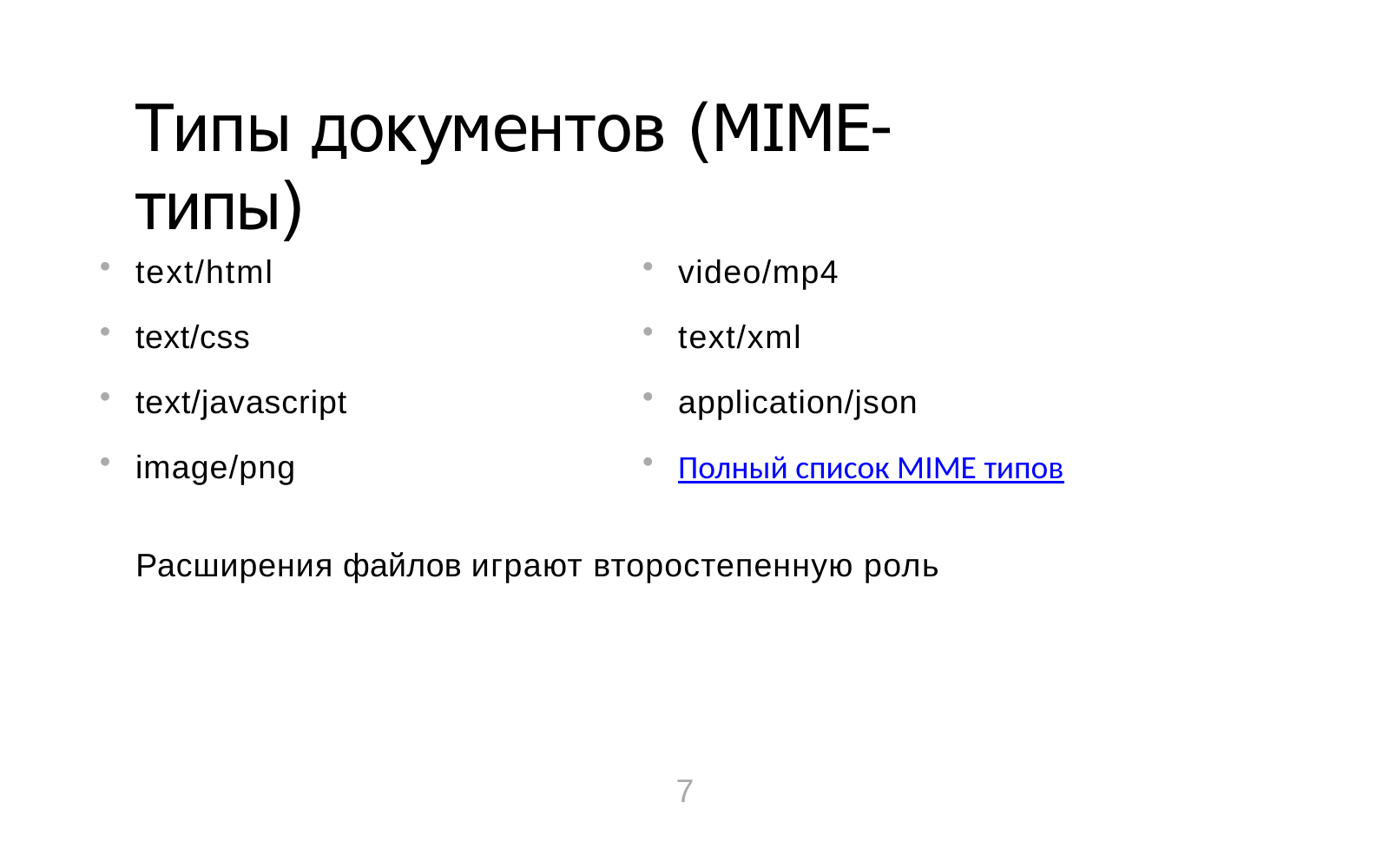

# Типы документов (MIME-типы)
text/html
text/css
text/javascript
image/png
video/mp4
text/xml
application/json
Полный список MIME типов
Расширения файлов играют второстепенную роль
7